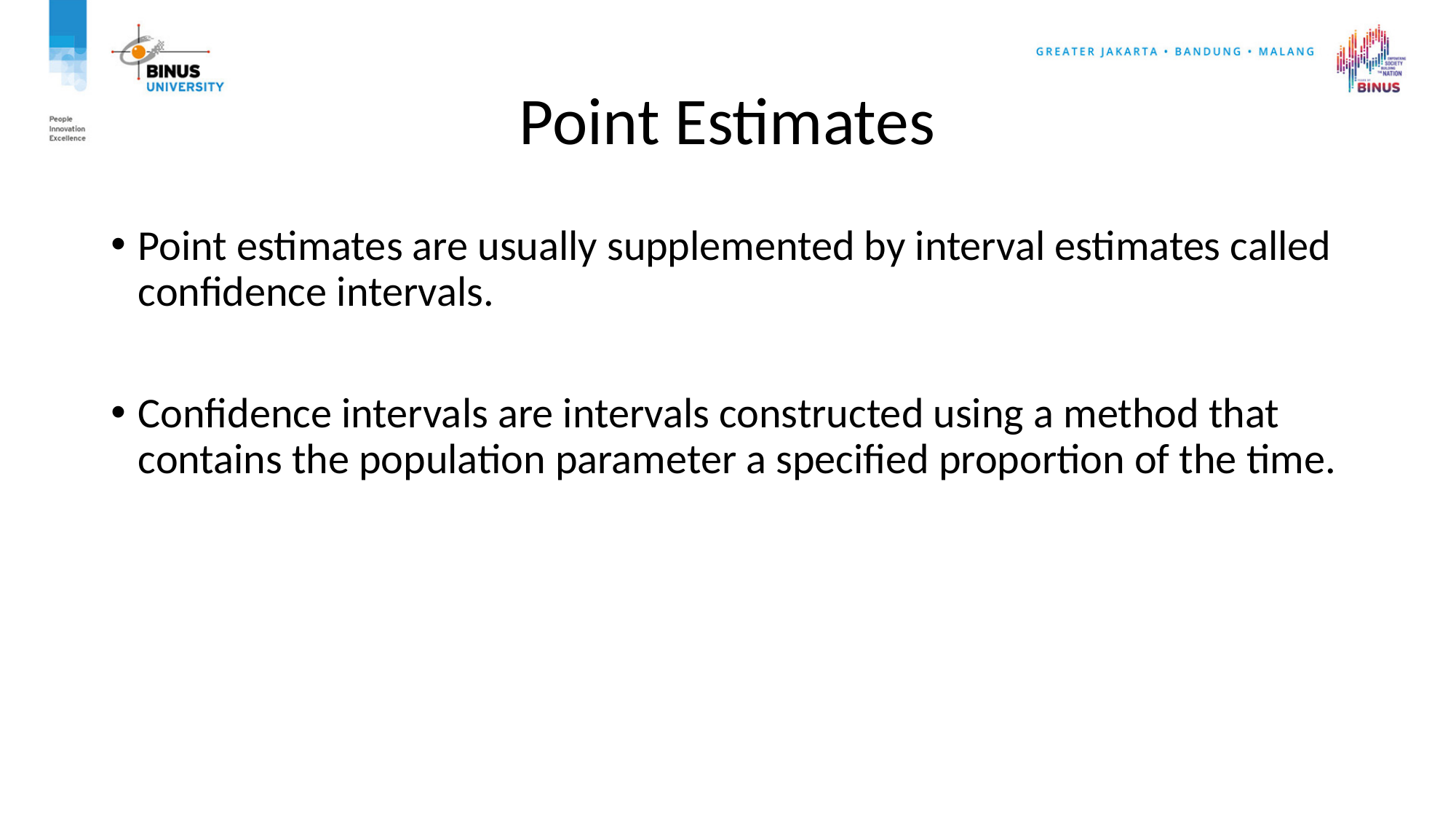

# Point Estimates
Point estimates are usually supplemented by interval estimates called confidence intervals.

Confidence intervals are intervals constructed using a method that contains the population parameter a specified proportion of the time.